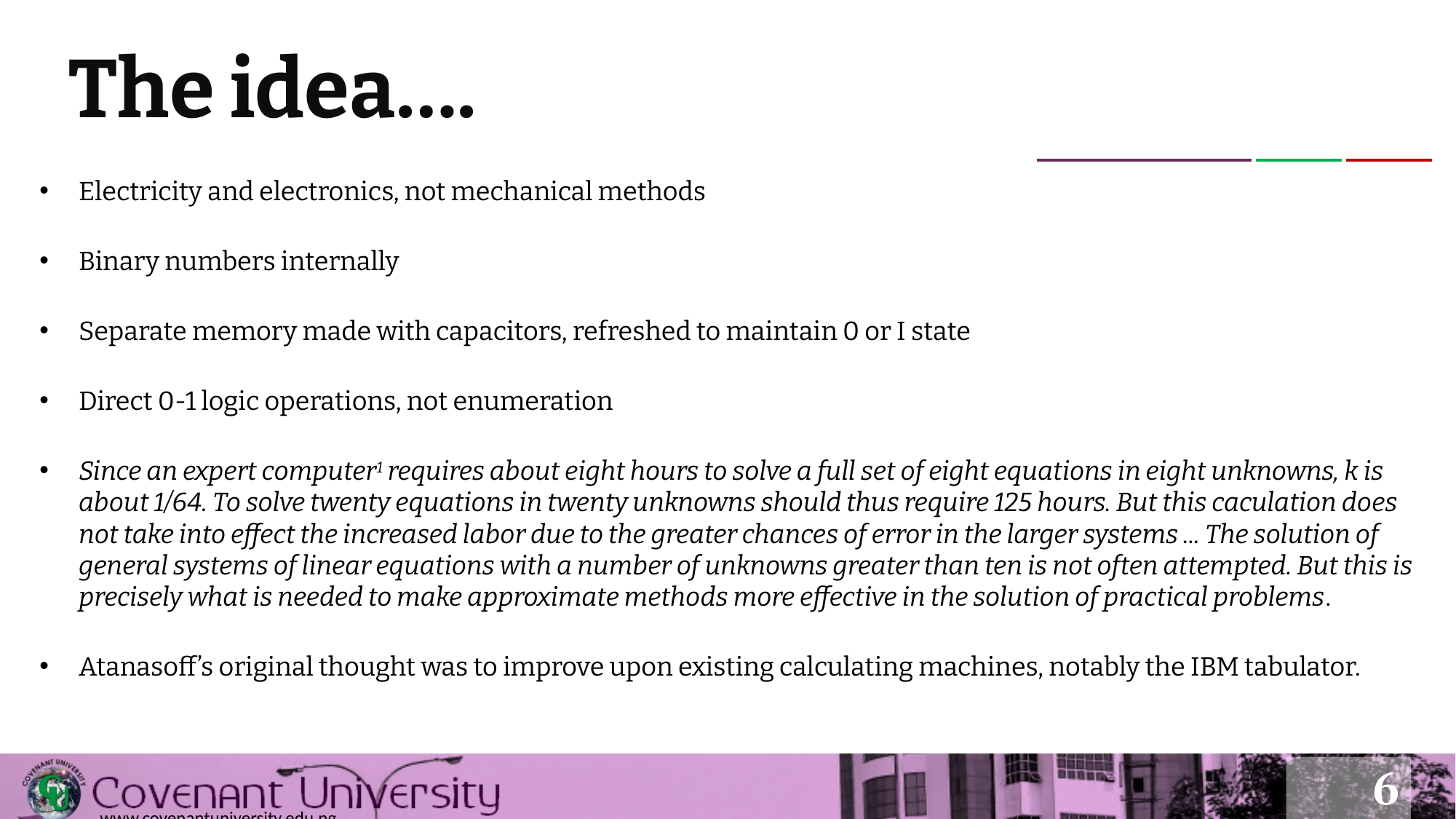

# The idea….
Electricity and electronics, not mechanical methods

Binary numbers internally

Separate memory made with capacitors, refreshed to maintain 0 or I state

Direct 0-1 logic operations, not enumeration

Since an expert computer1 requires about eight hours to solve a full set of eight equations in eight unknowns, k is about 1/64. To solve twenty equations in twenty unknowns should thus require 125 hours. But this caculation does not take into effect the increased labor due to the greater chances of error in the larger systems ... The solution of general systems of linear equations with a number of unknowns greater than ten is not often attempted. But this is precisely what is needed to make approximate methods more effective in the solution of practical problems.

Atanasoff’s original thought was to improve upon existing calculating machines, notably the IBM tabulator.